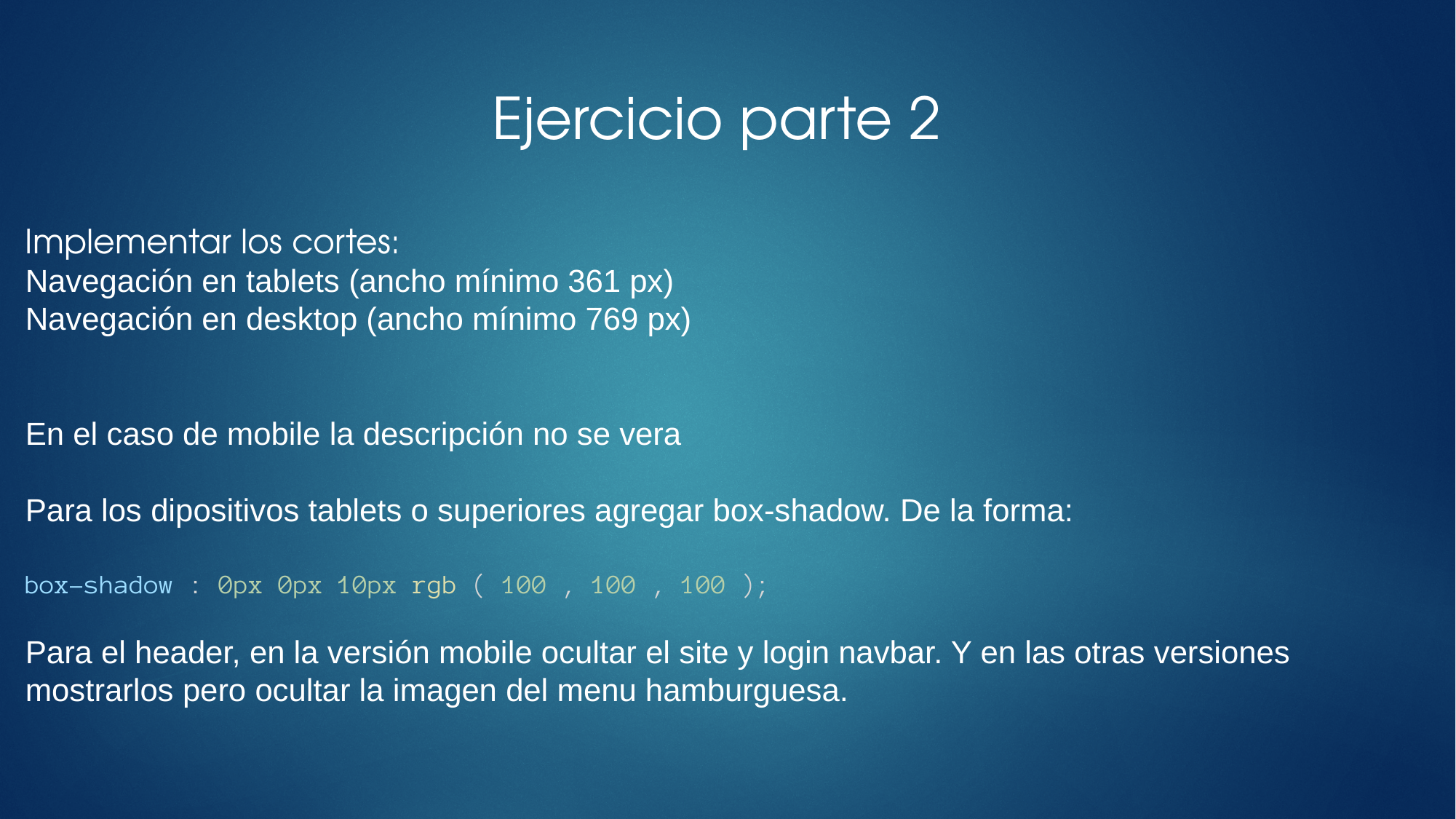

Ejercicio parte 2

Implementar los cortes:
Navegación en tablets (ancho mínimo 361 px)
Navegación en desktop (ancho mínimo 769 px)

En el caso de mobile la descripción no se vera

Para los dipositivos tablets o superiores agregar box-shadow. De la forma:

box-shadow : 0px 0px 10px rgb ( 100 , 100 , 100 );

Para el header, en la versión mobile ocultar el site y login navbar. Y en las otras versiones mostrarlos pero ocultar la imagen del menu hamburguesa.